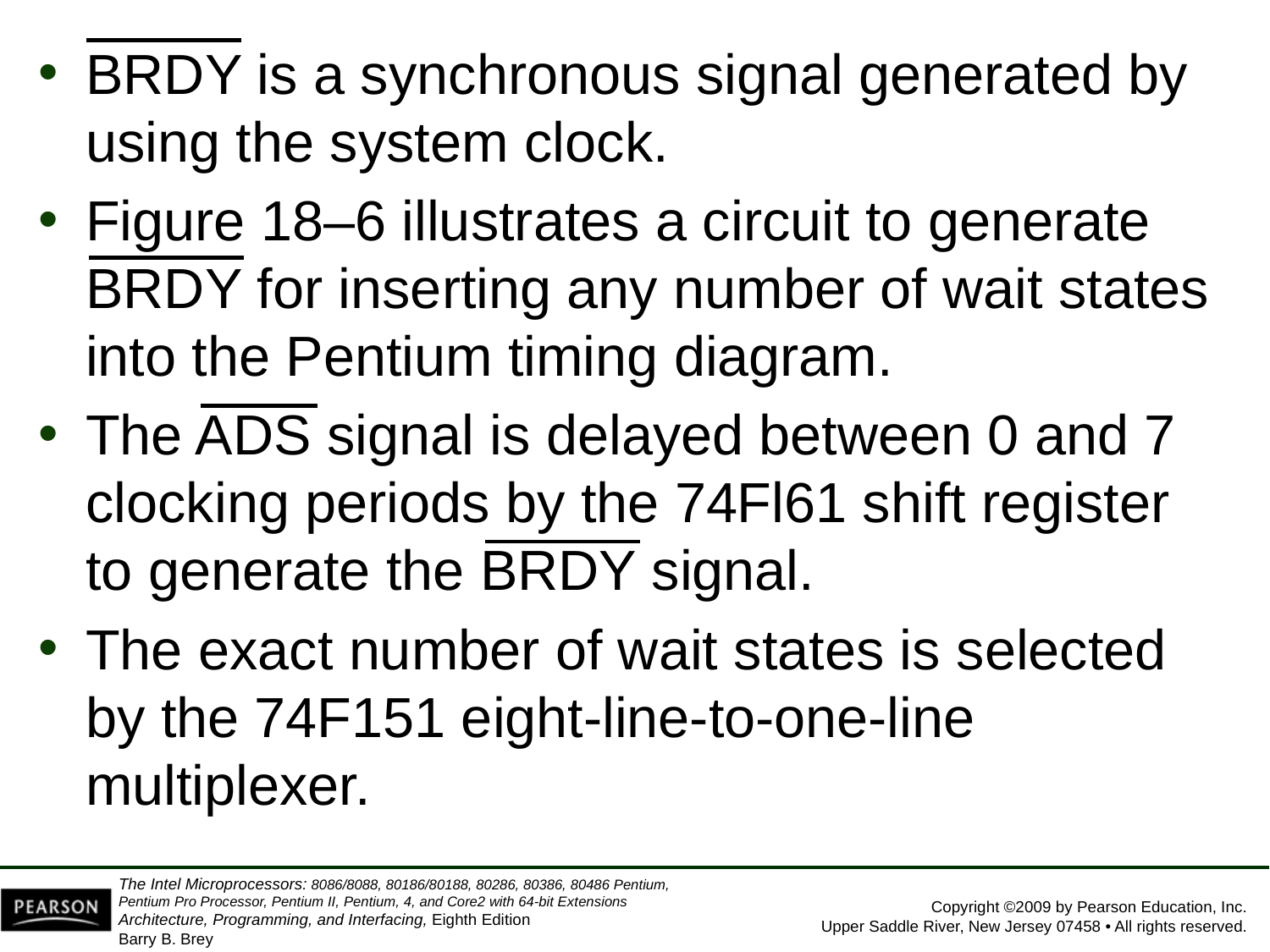

BRDY is a synchronous signal generated by using the system clock.
Figure 18–6 illustrates a circuit to generate BRDY for inserting any number of wait states into the Pentium timing diagram.
The ADS signal is delayed between 0 and 7 clocking periods by the 74Fl61 shift register
to generate the BRDY signal.
The exact number of wait states is selected by the 74F151 eight-line-to-one-line multiplexer.